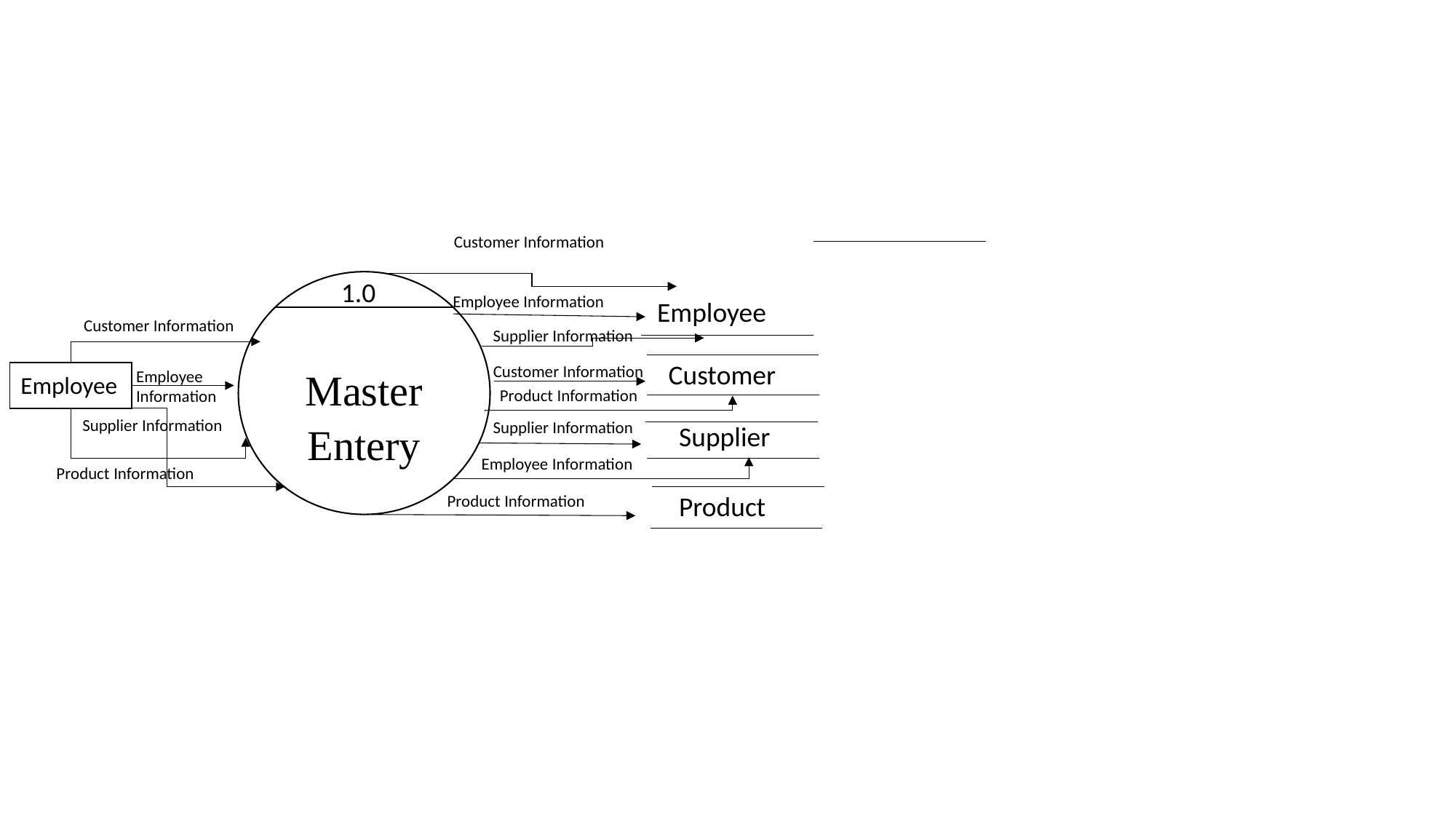

Customer Information
1.0

Master Entery
Employee Information
Employee
Customer Information
Supplier Information
Customer
Customer Information
Employee Information
Employee

Product Information
Supplier Information
Supplier Information
Supplier
Employee Information
Product Information
Product
Product Information